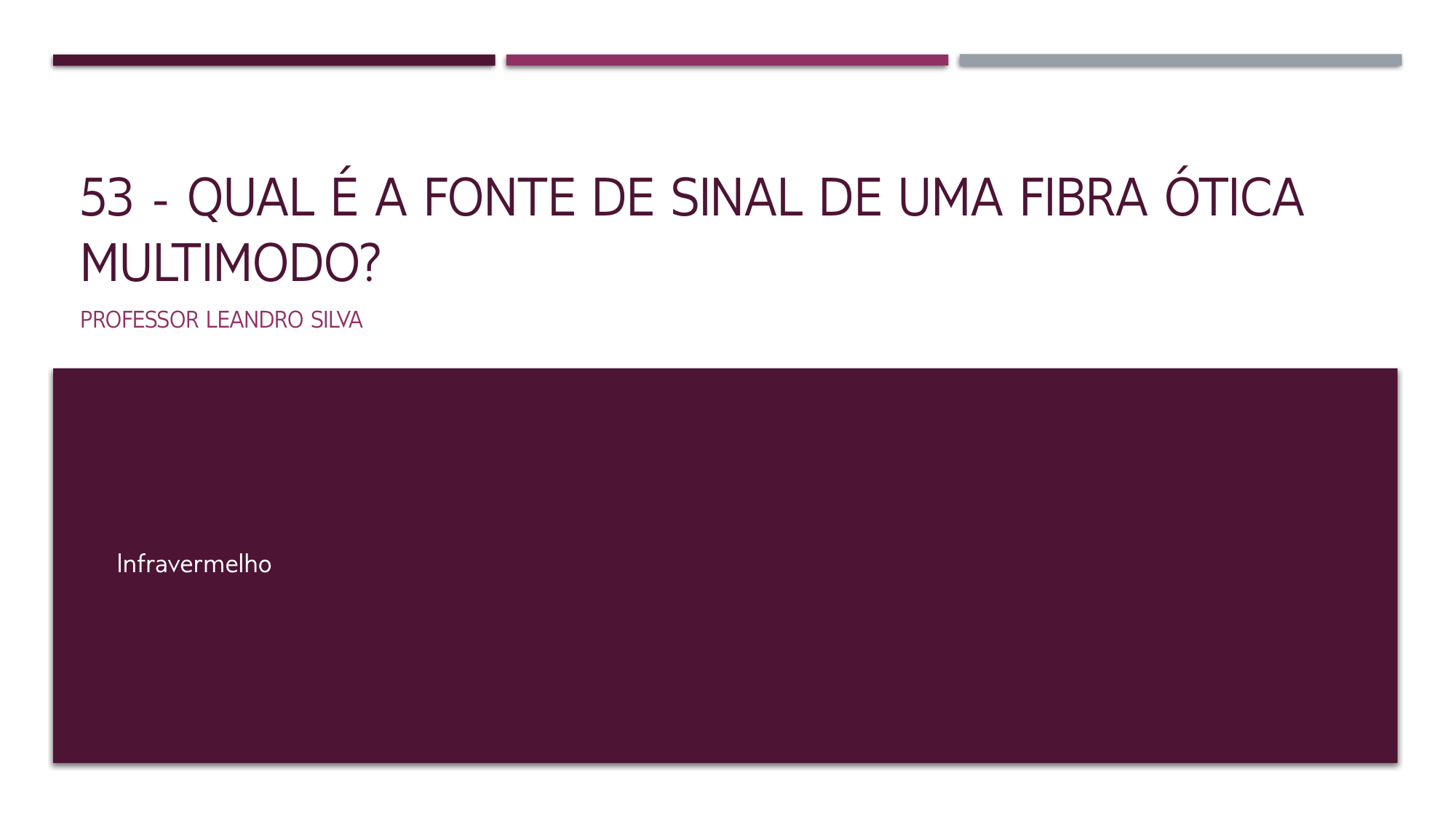

# 53 - Qual é a fonte de sinal de uma fibra ótica multimodo?
Professor Leandro Silva
Infravermelho